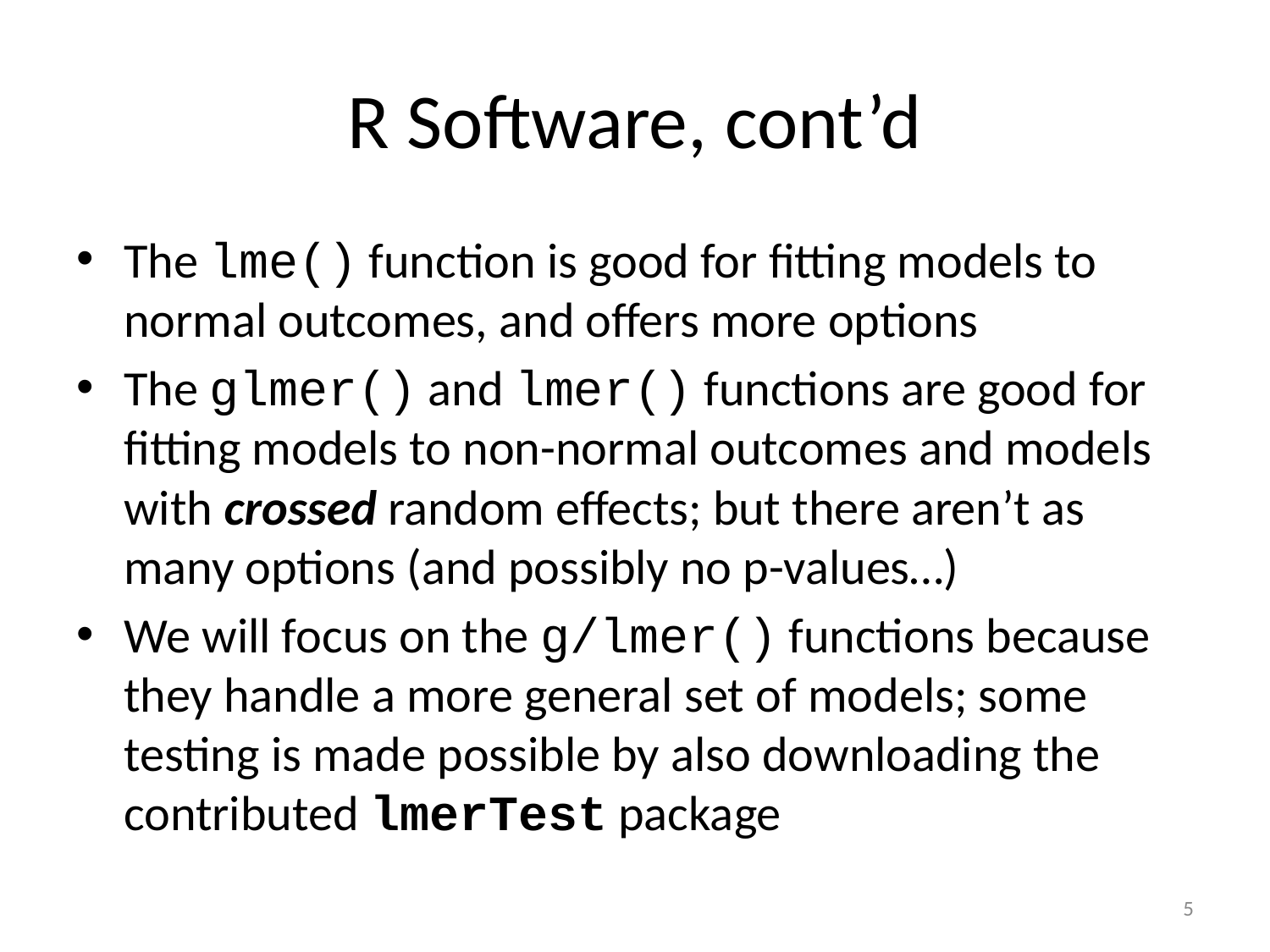

# R Software, cont’d
The lme() function is good for fitting models to normal outcomes, and offers more options
The glmer() and lmer() functions are good for fitting models to non-normal outcomes and models with crossed random effects; but there aren’t as many options (and possibly no p-values…)
We will focus on the g/lmer() functions because they handle a more general set of models; some testing is made possible by also downloading the contributed lmerTest package
5